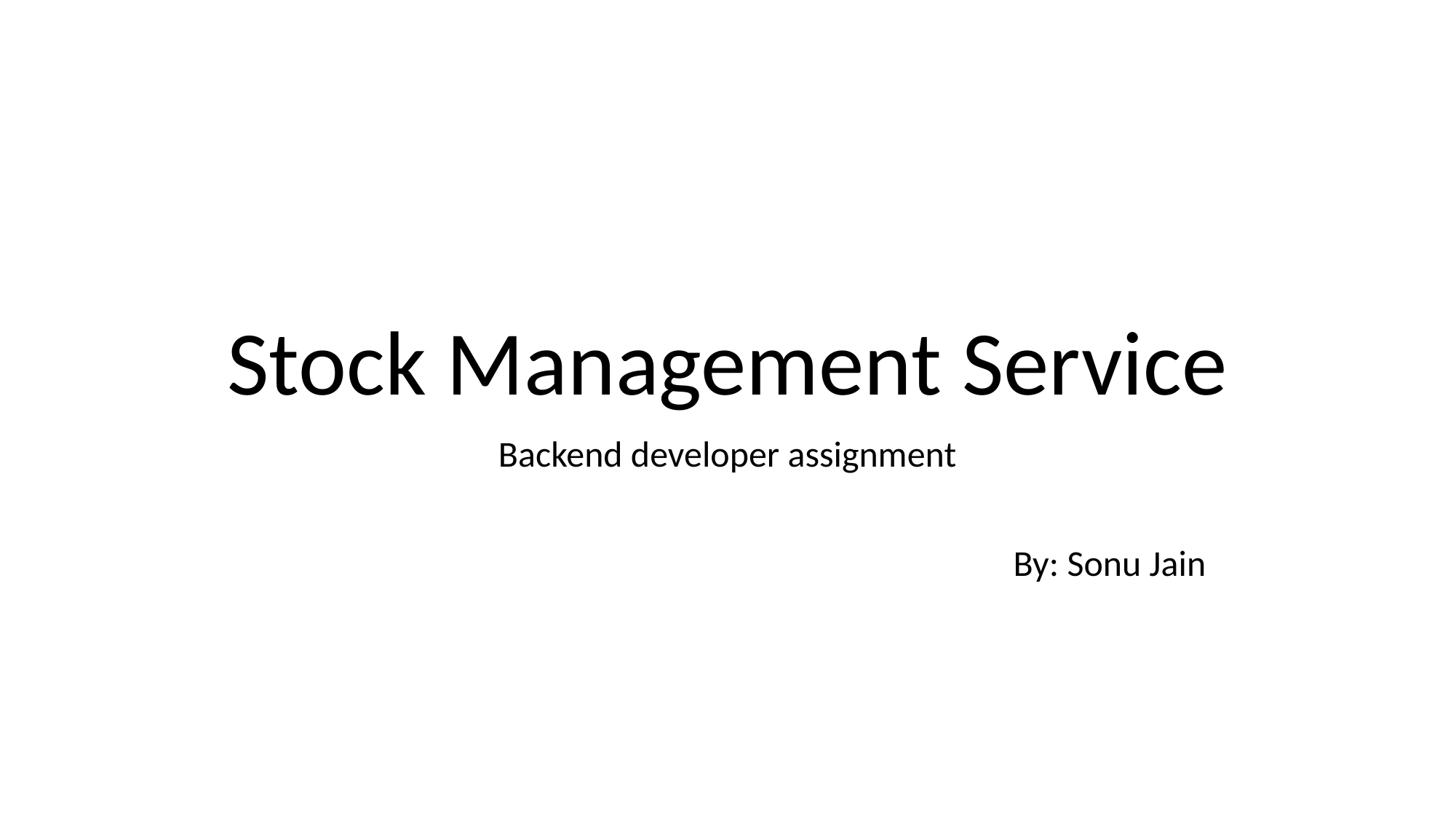

# Stock Management Service
Backend developer assignment

							By: Sonu Jain